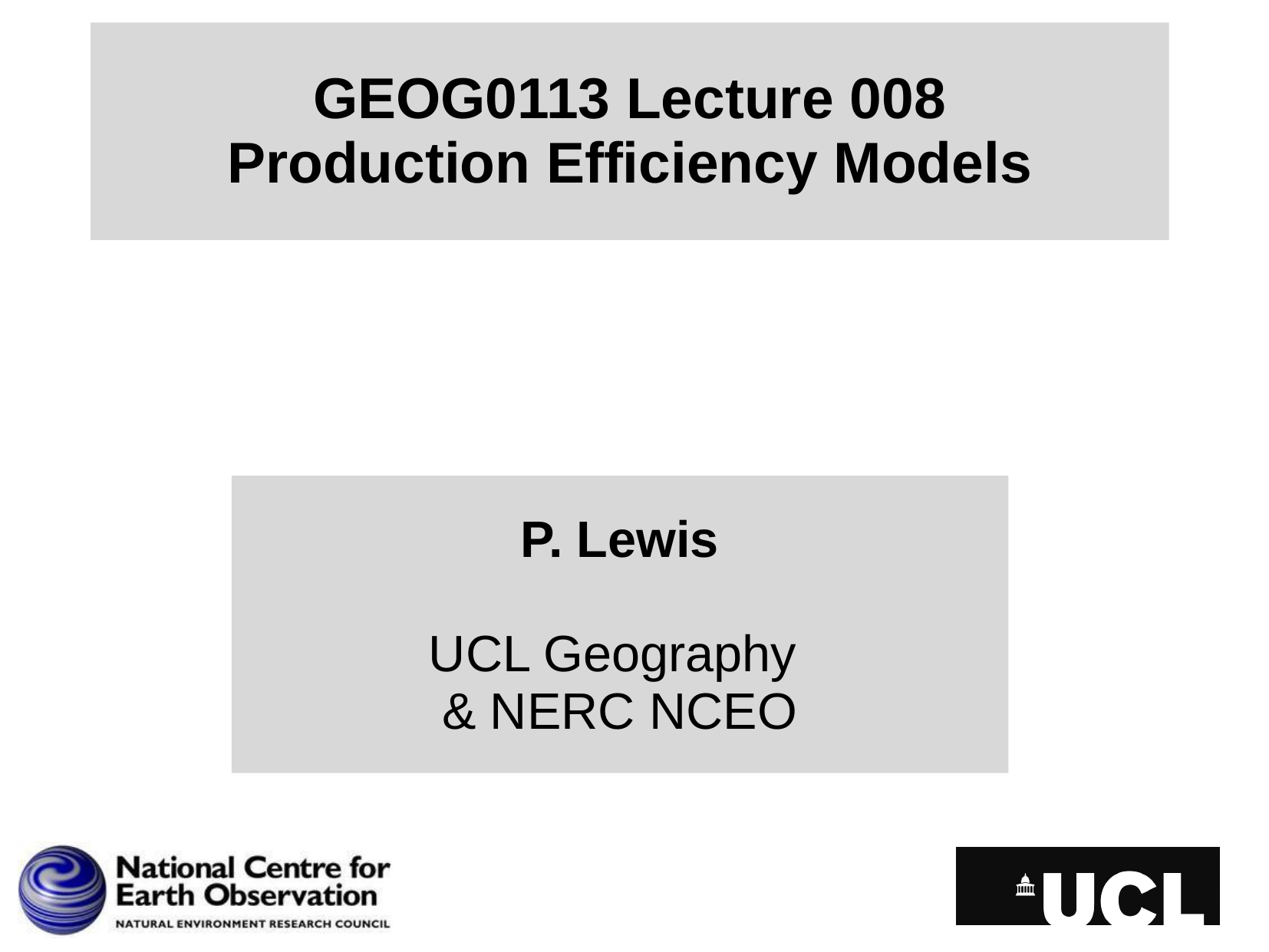

# GEOG0113 Lecture 008 Production Efficiency Models
P. Lewis

UCL Geography
& NERC NCEO